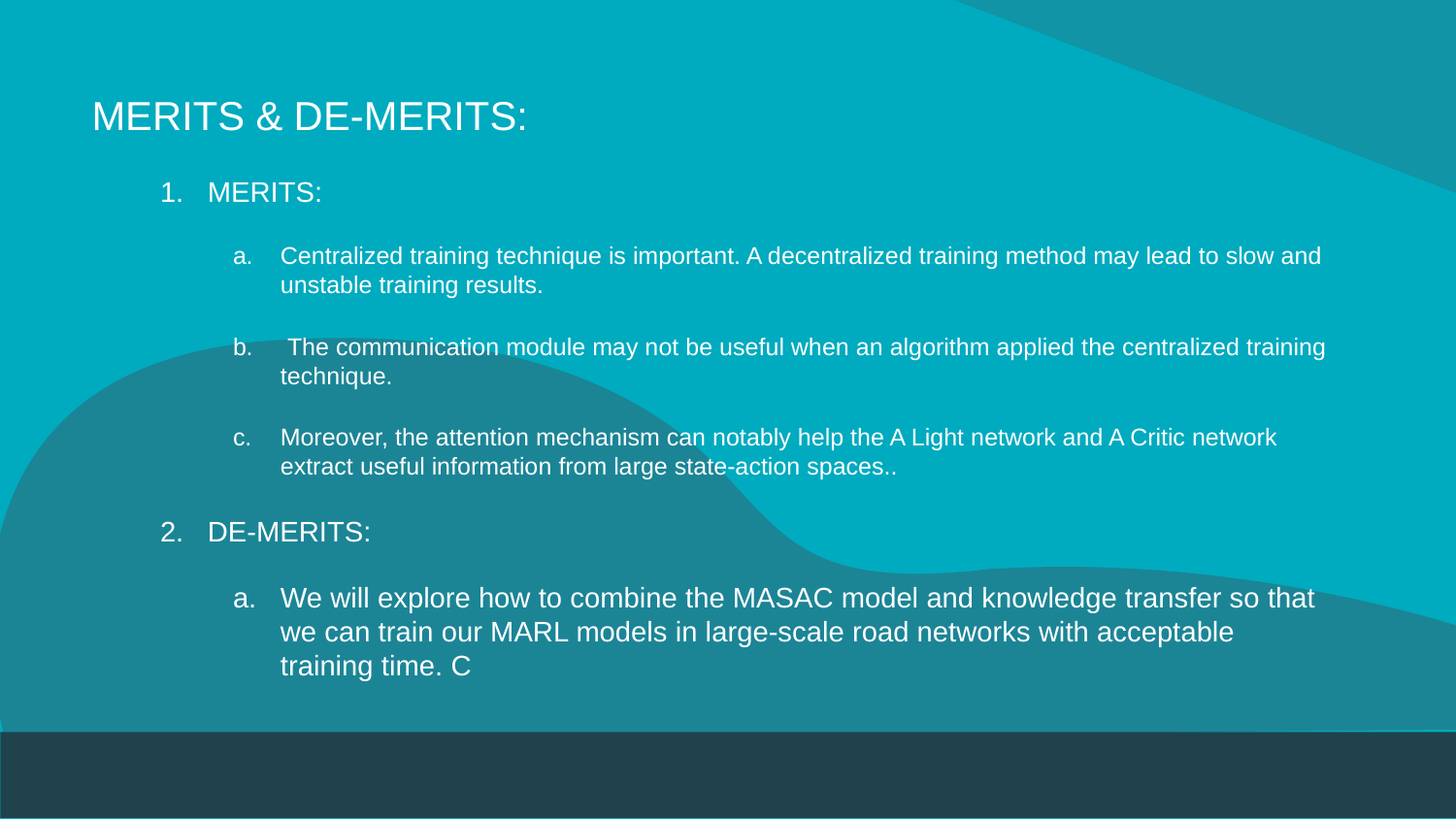

# MERITS & DE-MERITS:
MERITS:
Centralized training technique is important. A decentralized training method may lead to slow and unstable training results.
 The communication module may not be useful when an algorithm applied the centralized training technique.
Moreover, the attention mechanism can notably help the A Light network and A Critic network extract useful information from large state-action spaces..

DE-MERITS:
We will explore how to combine the MASAC model and knowledge transfer so that we can train our MARL models in large-scale road networks with acceptable training time. C